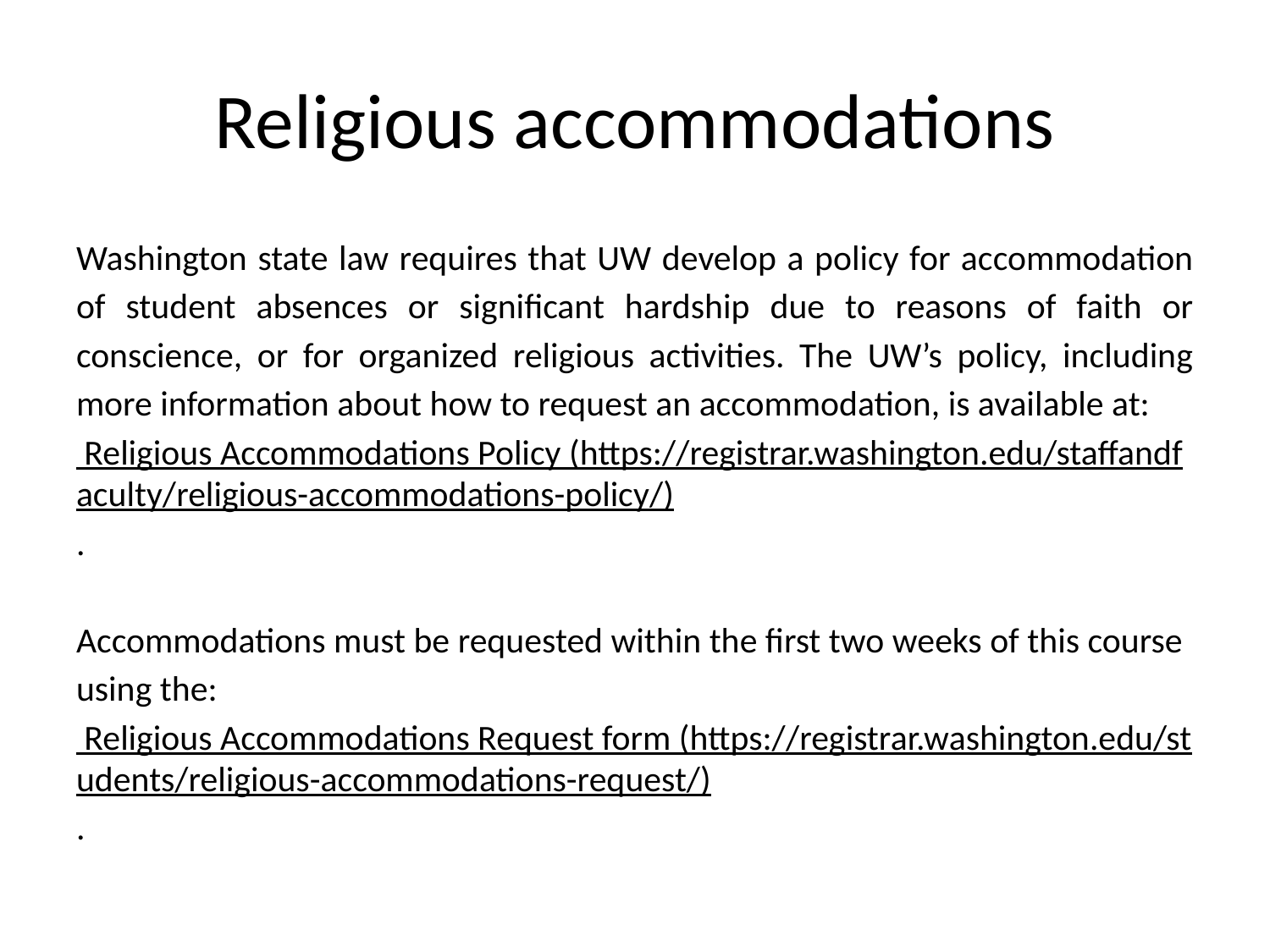

# Religious accommodations
Washington state law requires that UW develop a policy for accommodation of student absences or significant hardship due to reasons of faith or conscience, or for organized religious activities. The UW’s policy, including more information about how to request an accommodation, is available at:
 Religious Accommodations Policy (https://registrar.washington.edu/staffandfaculty/religious-accommodations-policy/).

Accommodations must be requested within the first two weeks of this course using the:
 Religious Accommodations Request form (https://registrar.washington.edu/students/religious-accommodations-request/).